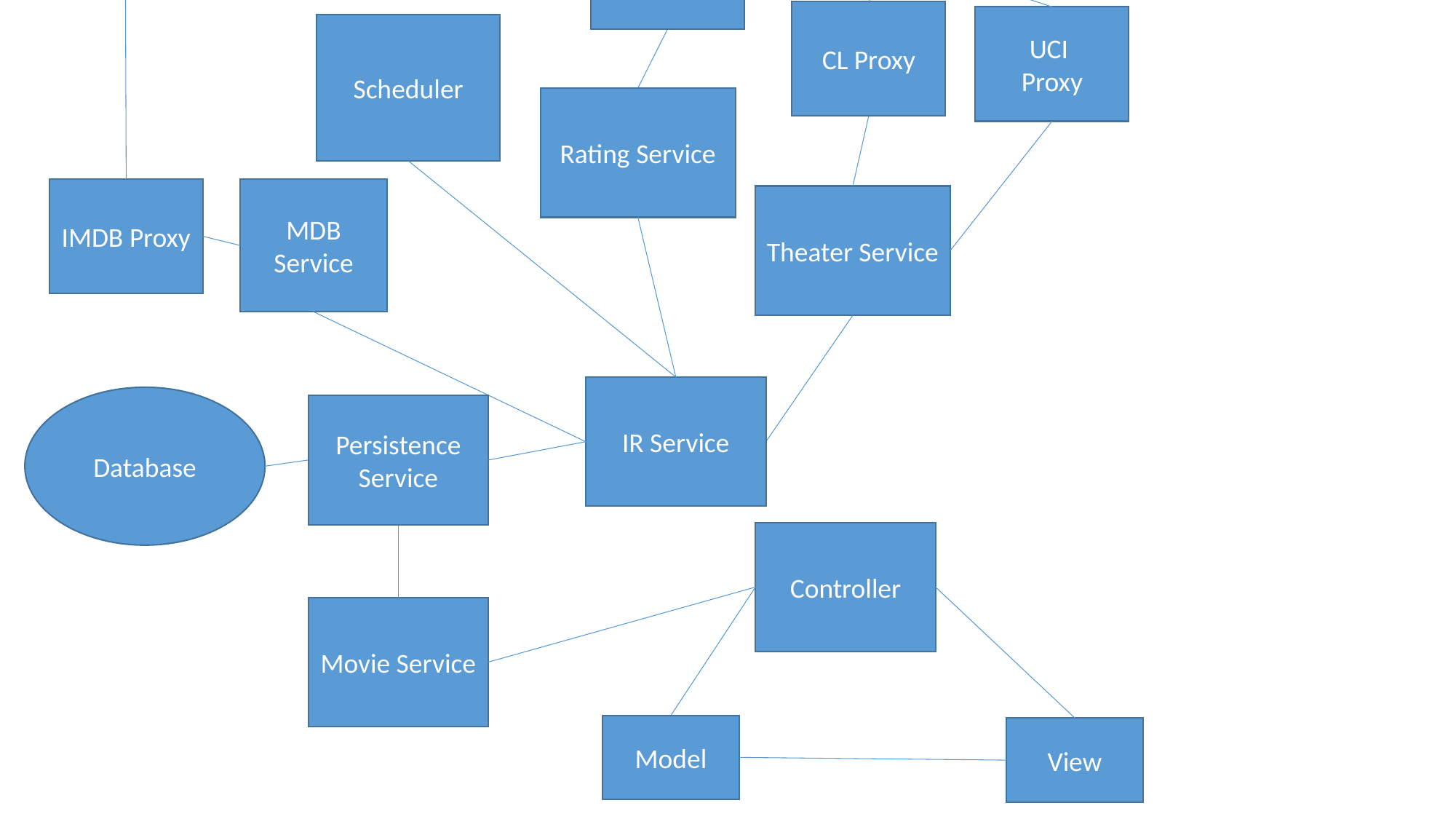

Template
RT
CL
UCI
IMDB
HTML Parser
RT Template
Colombo
Template
UCI
Template
RT Proxy
CL Proxy
UCI
Proxy
Scheduler
Rating Service
IMDB Proxy
MDB Service
Theater Service
IR Service
Database
Persistence Service
Controller
Movie Service
Model
View